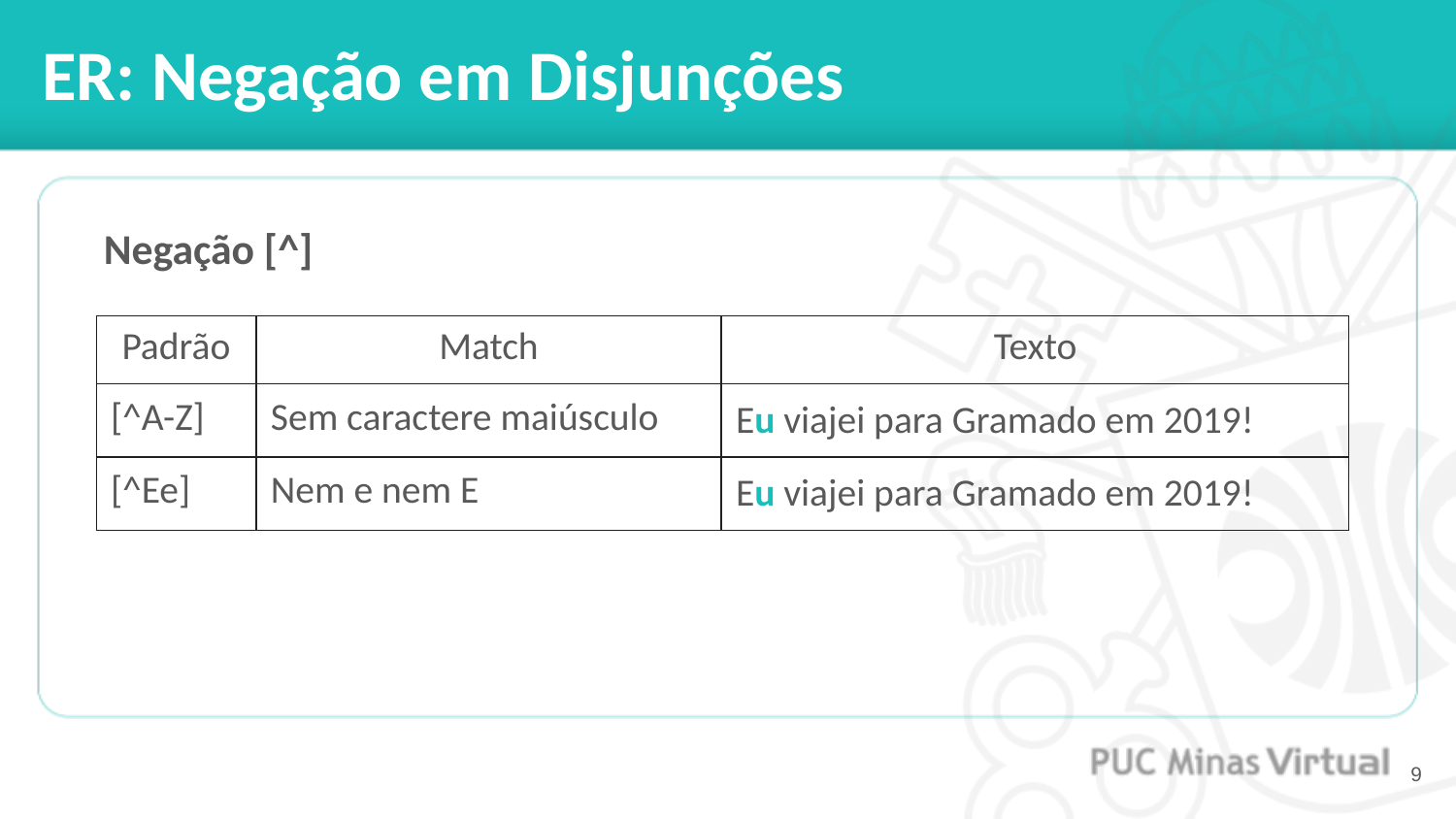

# ER: Negação em Disjunções
 Negação [^]
| Padrão | Match | Texto |
| --- | --- | --- |
| [^A-Z] | Sem caractere maiúsculo | Eu viajei para Gramado em 2019! |
| [^Ee] | Nem e nem E | Eu viajei para Gramado em 2019! |
9